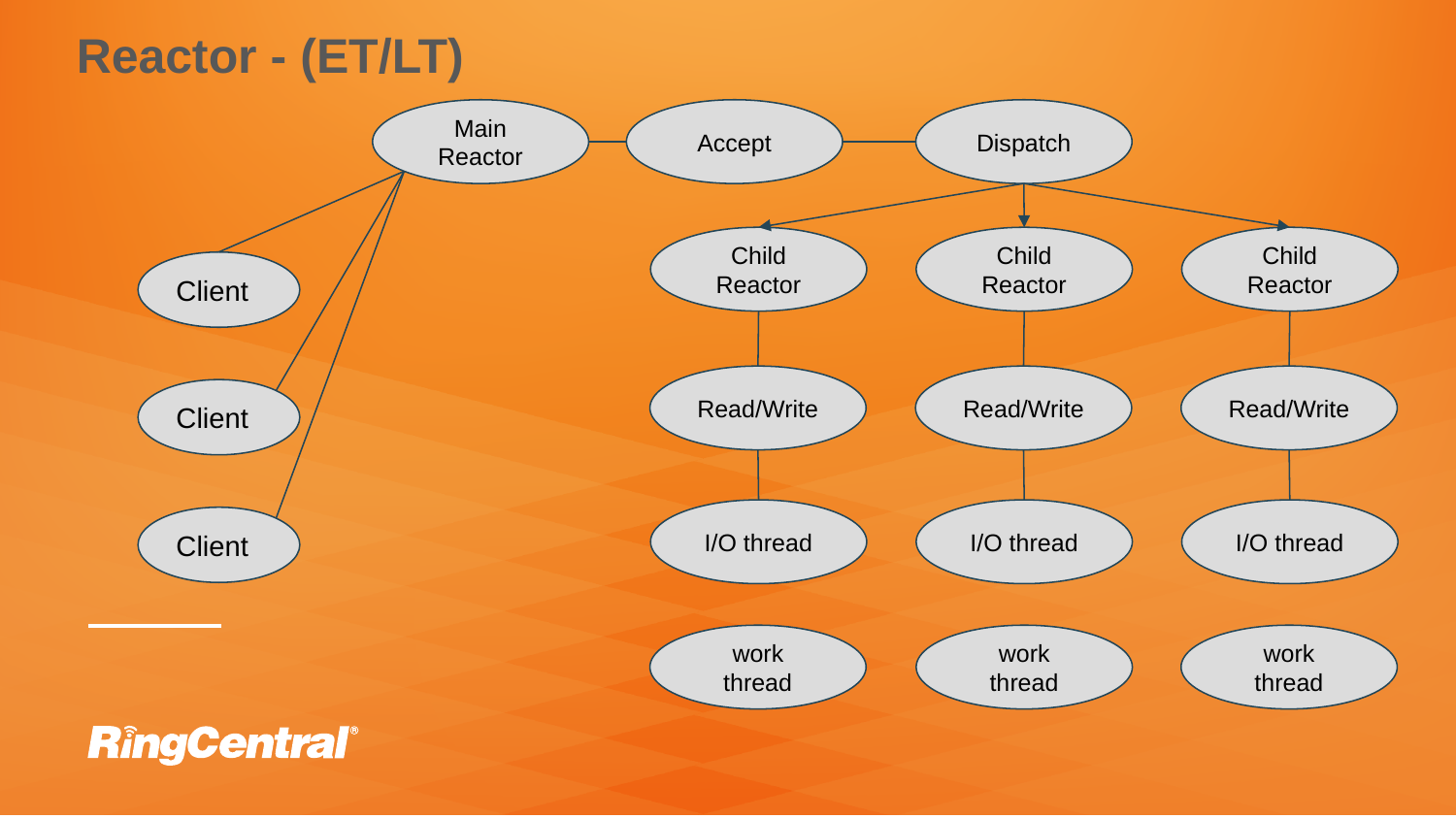

Reactor - (ET/LT)
Main
Reactor
Accept
Dispatch
Child
Reactor
Child
Reactor
Child
Reactor
Client
Read/Write
Read/Write
Read/Write
Client
I/O thread
I/O thread
I/O thread
Client
work thread
work thread
work thread